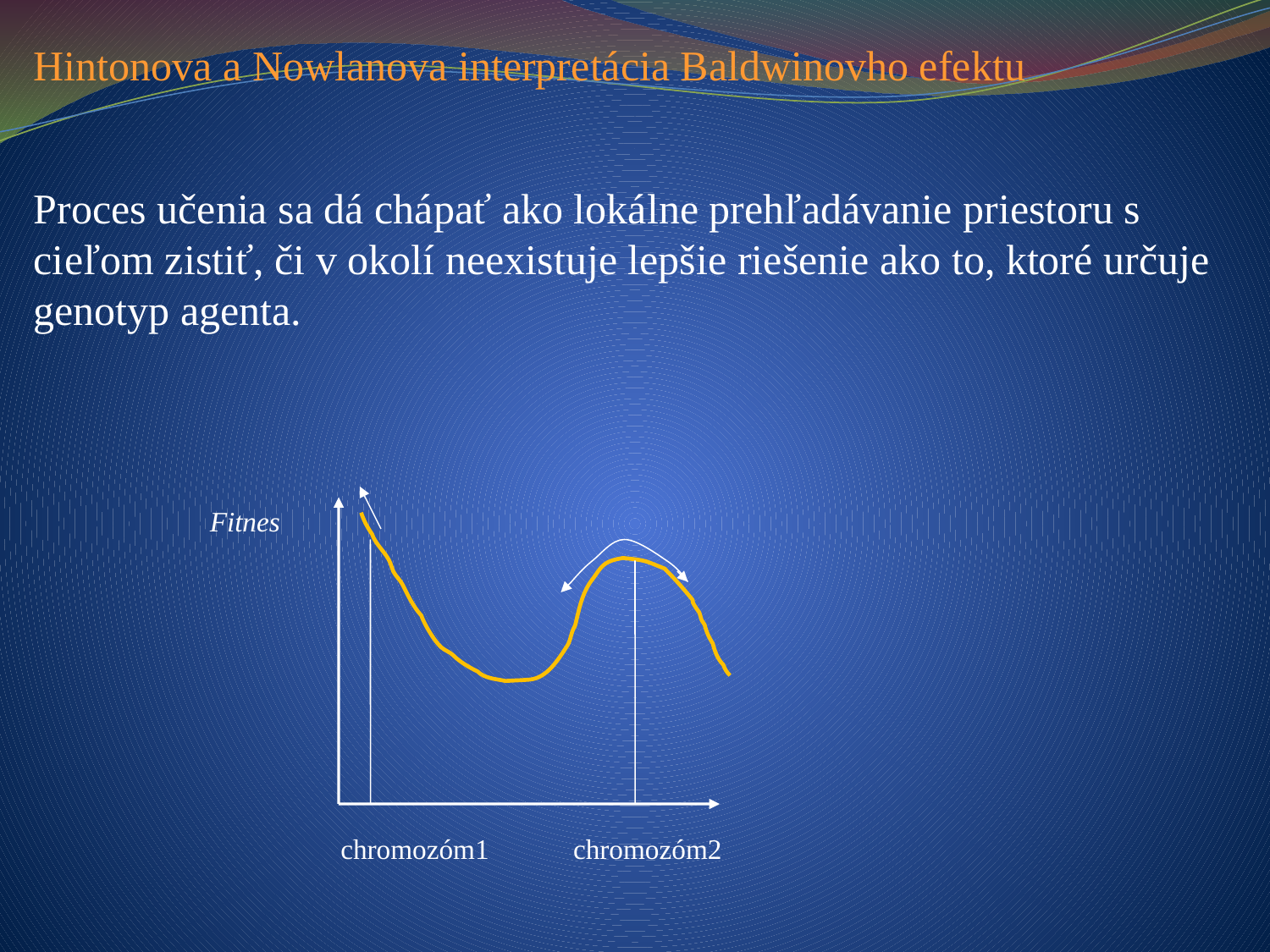

Hintonova a Nowlanova interpretácia Baldwinovho efektu

Proces učenia sa dá chápať ako lokálne prehľadávanie priestoru s cieľom zistiť, či v okolí neexistuje lepšie riešenie ako to, ktoré určuje genotyp agenta.

 Fitnes

chromozóm1
chromozóm2